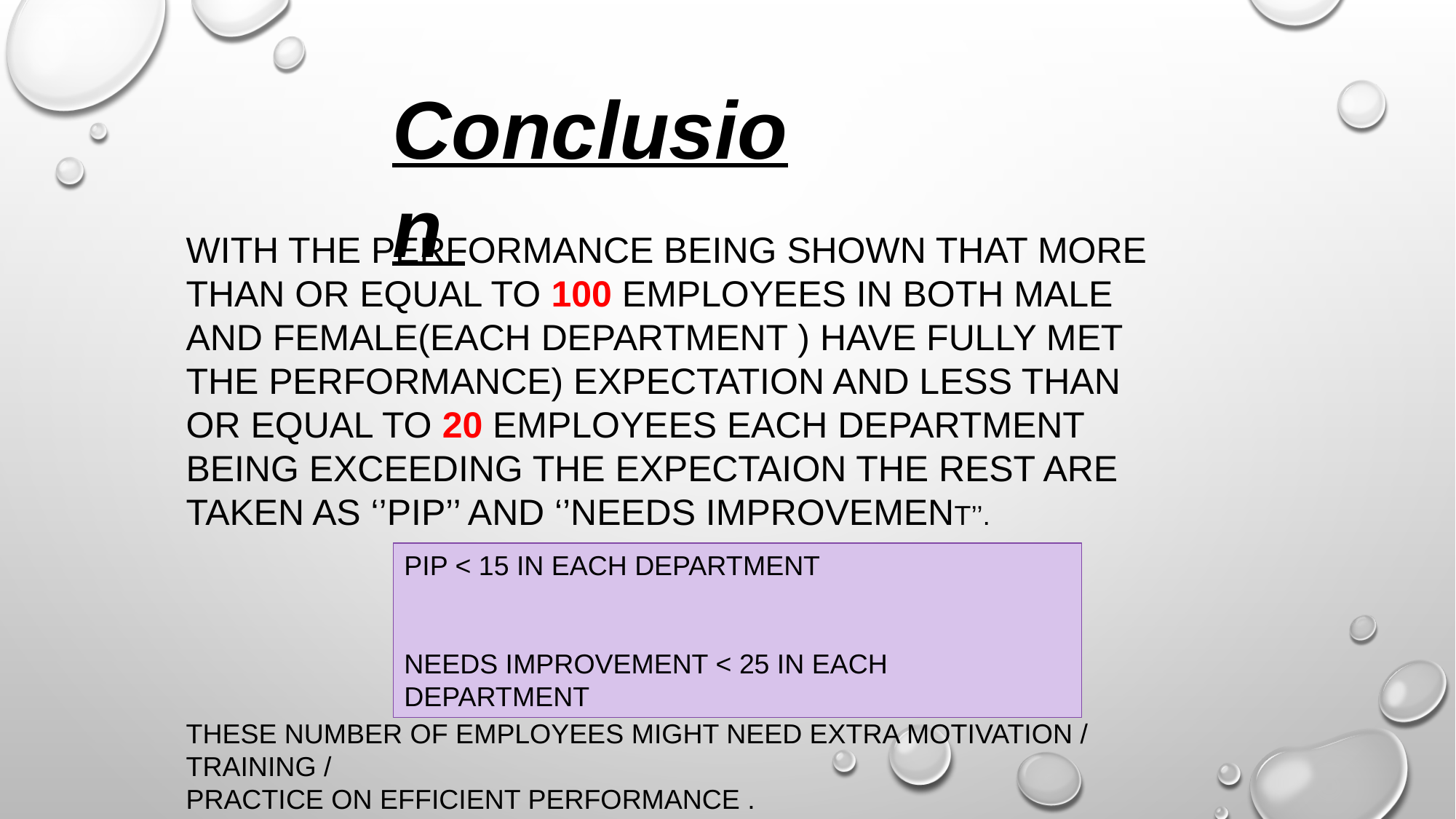

Conclusion
WITH THE PERFORMANCE BEING SHOWN THAT MORE THAN OR EQUAL TO 100 EMPLOYEES IN BOTH MALE AND FEMALE(EACH DEPARTMENT ) HAVE FULLY MET THE PERFORMANCE) EXPECTATION AND LESS THAN OR EQUAL TO 20 EMPLOYEES EACH DEPARTMENT BEING EXCEEDING THE EXPECTAION THE REST ARE TAKEN AS ‘’PIP’’ AND ‘’NEEDS IMPROVEMENT’’.

PIP < 15 IN EACH DEPARTMENT

NEEDS IMPROVEMENT < 25 IN EACH DEPARTMENT
THESE NUMBER OF EMPLOYEES MIGHT NEED EXTRA MOTIVATION / TRAINING /
PRACTICE ON EFFICIENT PERFORMANCE .